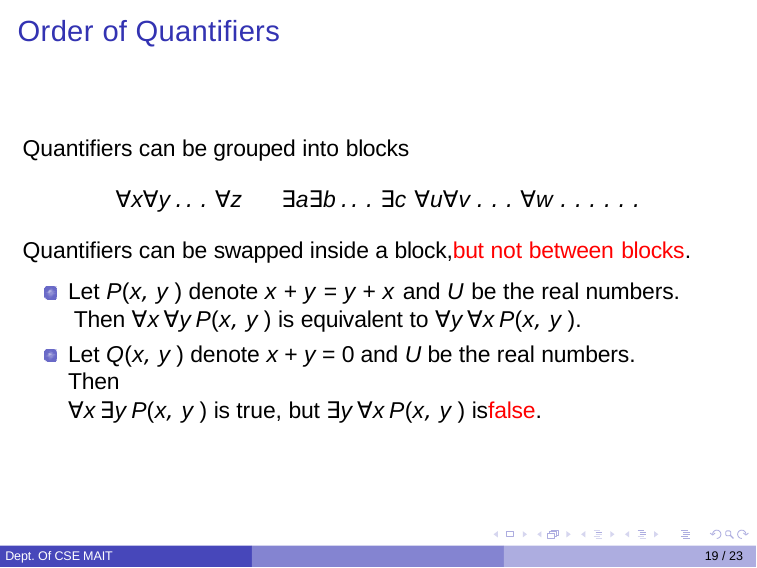

# Order of Quantifiers
Quantifiers can be grouped into blocks
∀x∀y . . . ∀z	∃a∃b . . . ∃c	∀u∀v . . . ∀w . . . . . .
Quantifiers can be swapped inside a block,but not between blocks.
Let P(x, y ) denote x + y = y + x and U be the real numbers.  Then ∀x ∀y P(x, y ) is equivalent to ∀y ∀x P(x, y ).
Let Q(x, y ) denote x + y = 0 and U be the real numbers. Then
∀x ∃y P(x, y ) is true, but ∃y ∀x P(x, y ) isfalse.

Dept. Of CSE MAIT
19 / 23